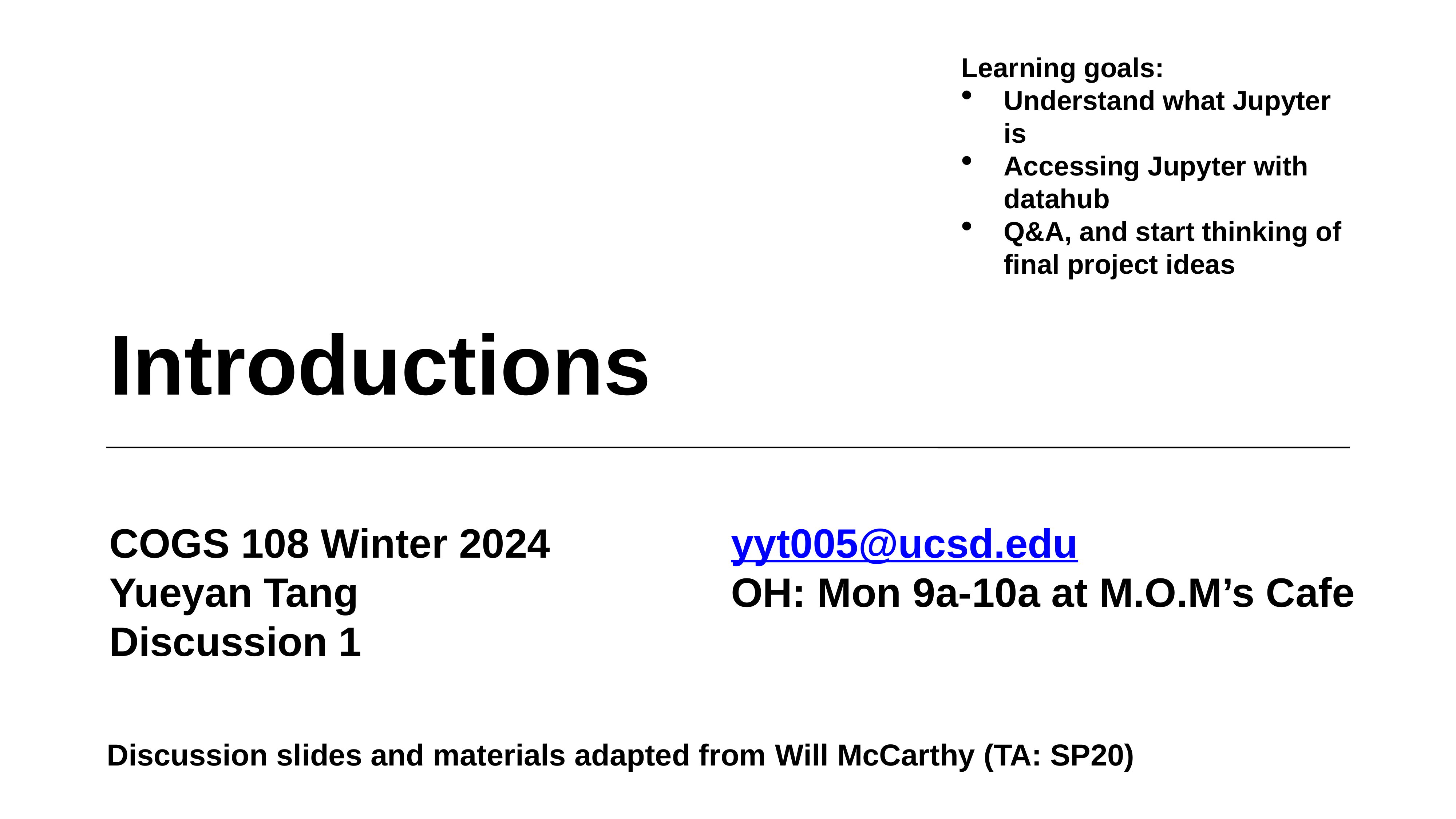

Learning goals:
Understand what Jupyter is
Accessing Jupyter with datahub
Q&A, and start thinking of final project ideas
# Introductions

COGS 108 Winter 2024
Yueyan Tang
Discussion 1
yyt005@ucsd.edu
OH: Mon 9a-10a at M.O.M’s Cafe
Discussion slides and materials adapted from Will McCarthy (TA: SP20)